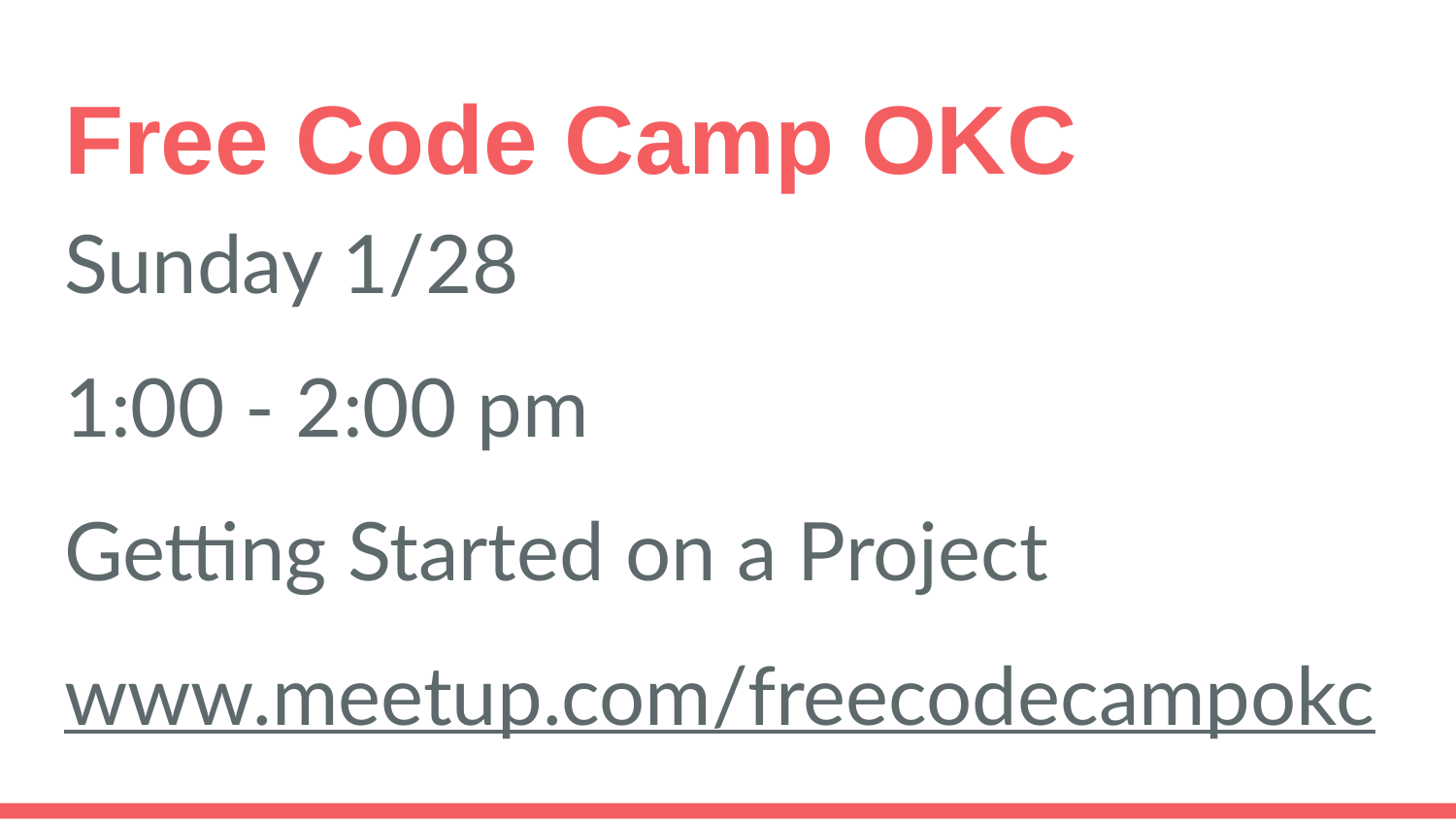

# Free Code Camp OKC
Sunday 1/28
1:00 - 2:00 pm
Getting Started on a Project
www.meetup.com/freecodecampokc